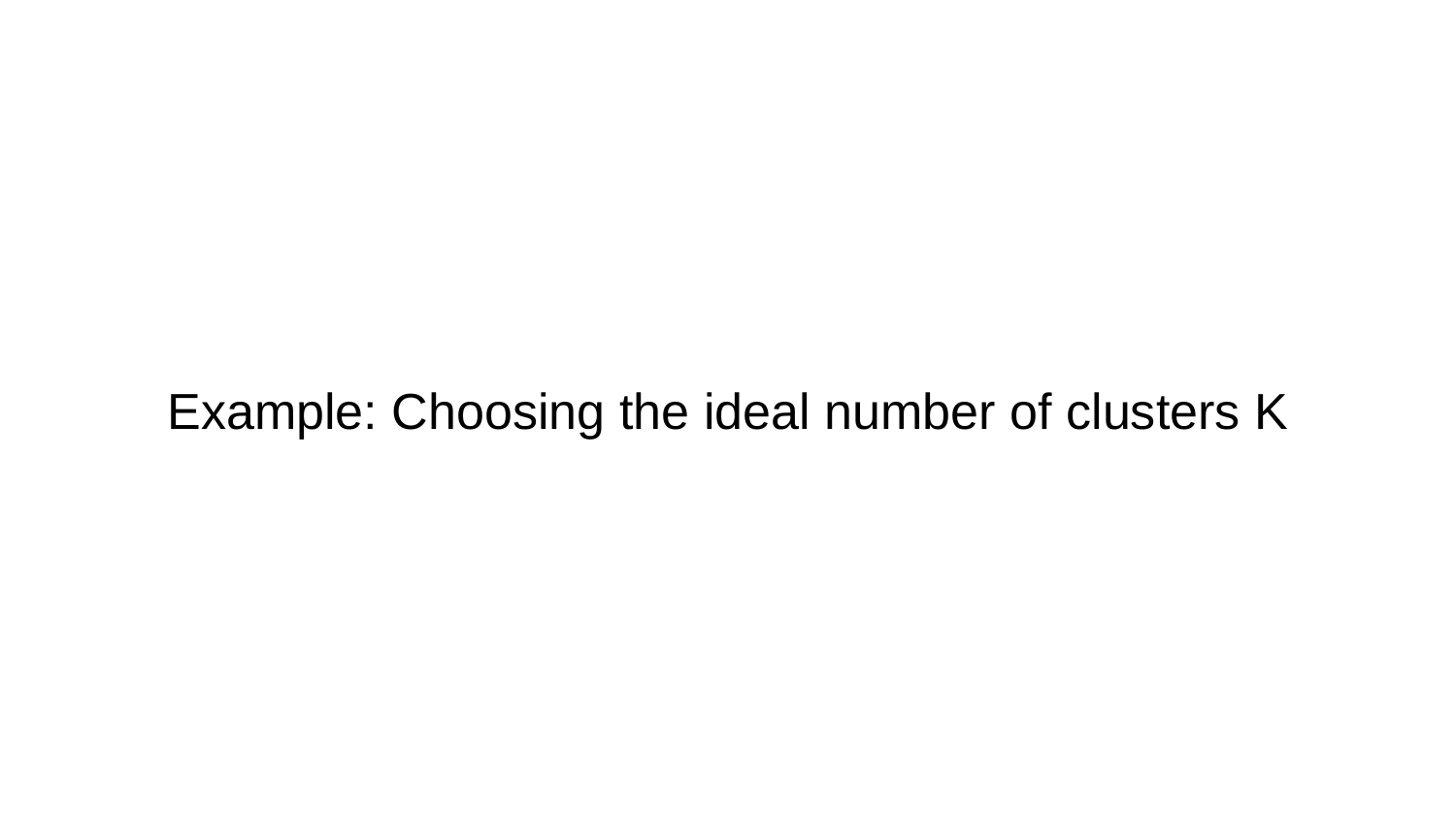

# Example: Choosing the ideal number of clusters K